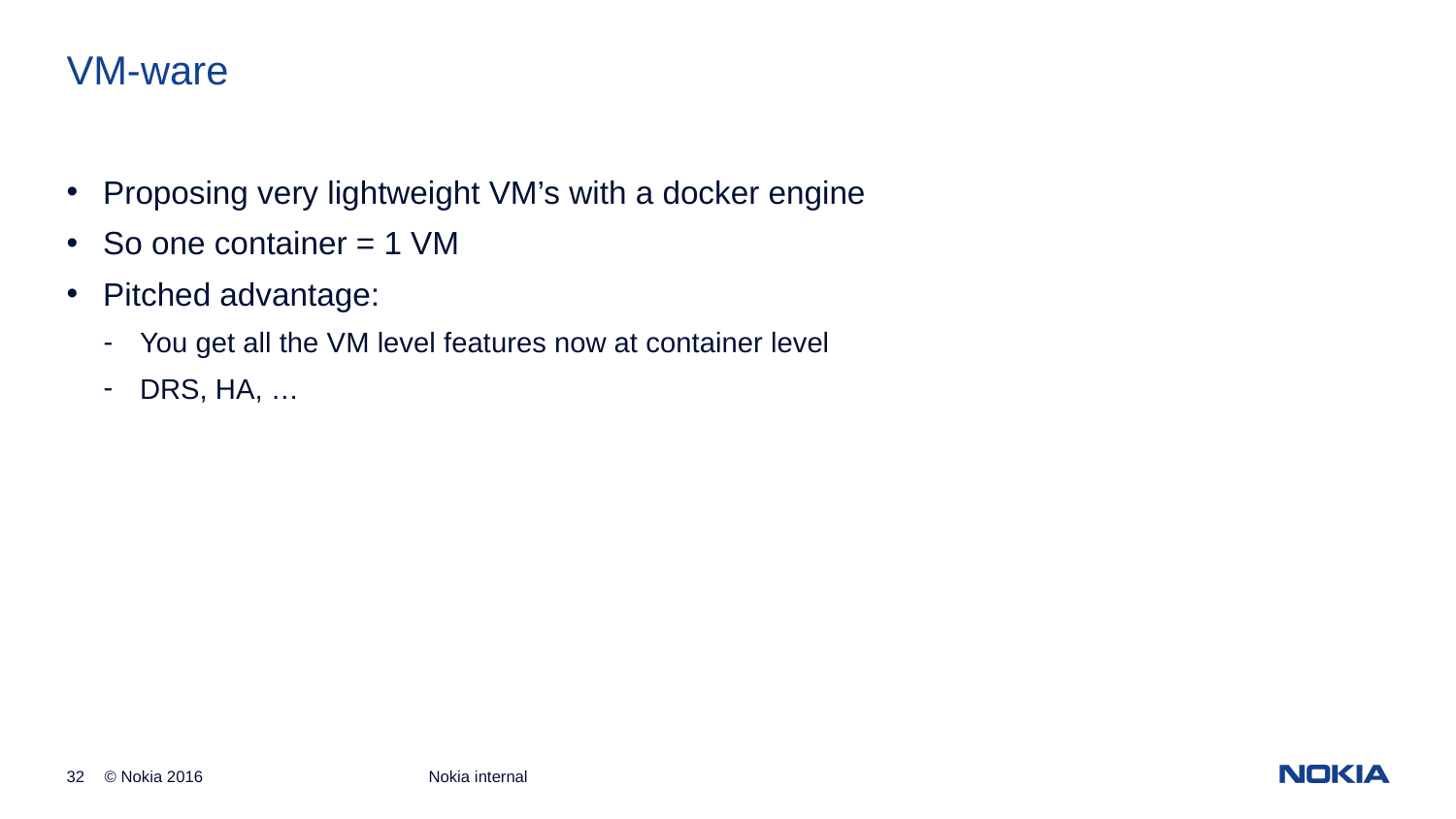

# VM-ware

Proposing very lightweight VM’s with a docker engine
So one container = 1 VM
Pitched advantage:
You get all the VM level features now at container level
DRS, HA, …
Nokia internal